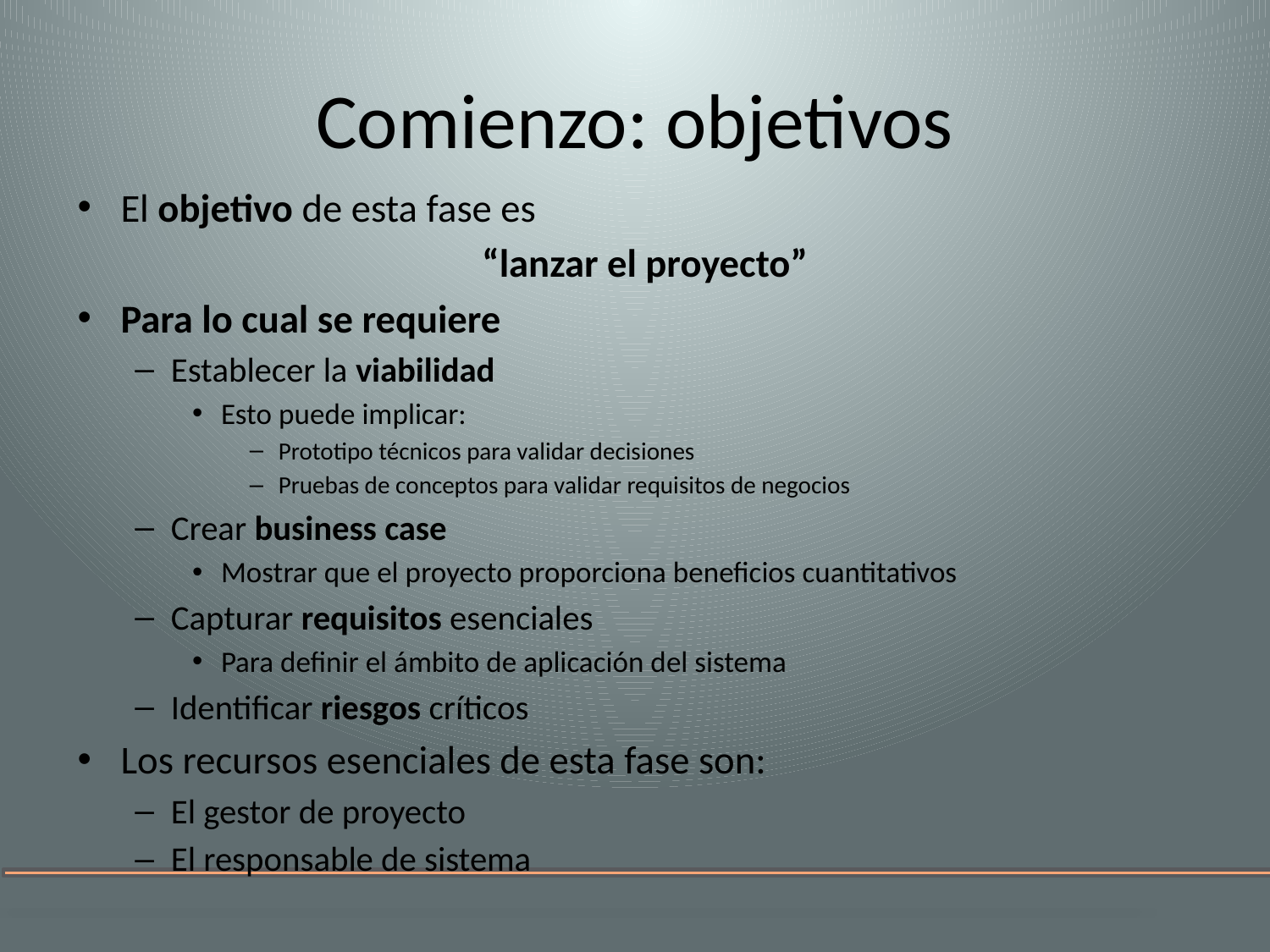

# Comienzo: objetivos
El objetivo de esta fase es
“lanzar el proyecto”
Para lo cual se requiere
Establecer la viabilidad
Esto puede implicar:
Prototipo técnicos para validar decisiones
Pruebas de conceptos para validar requisitos de negocios
Crear business case
Mostrar que el proyecto proporciona beneficios cuantitativos
Capturar requisitos esenciales
Para definir el ámbito de aplicación del sistema
Identificar riesgos críticos
Los recursos esenciales de esta fase son:
El gestor de proyecto
El responsable de sistema